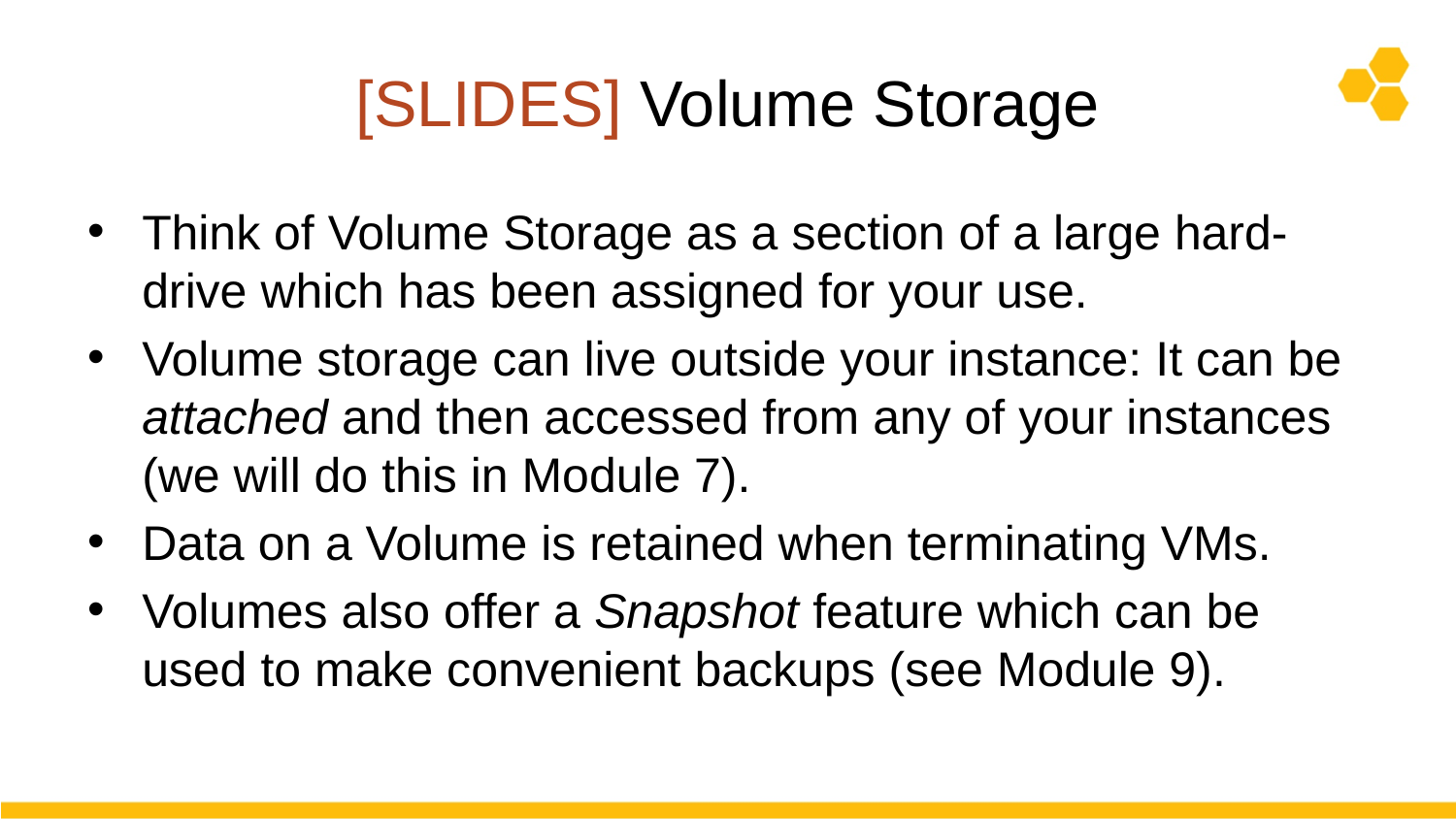

# [SLIDES] Volume Storage
Think of Volume Storage as a section of a large hard-drive which has been assigned for your use.
Volume storage can live outside your instance: It can be attached and then accessed from any of your instances (we will do this in Module 7).
Data on a Volume is retained when terminating VMs.
Volumes also offer a Snapshot feature which can be used to make convenient backups (see Module 9).